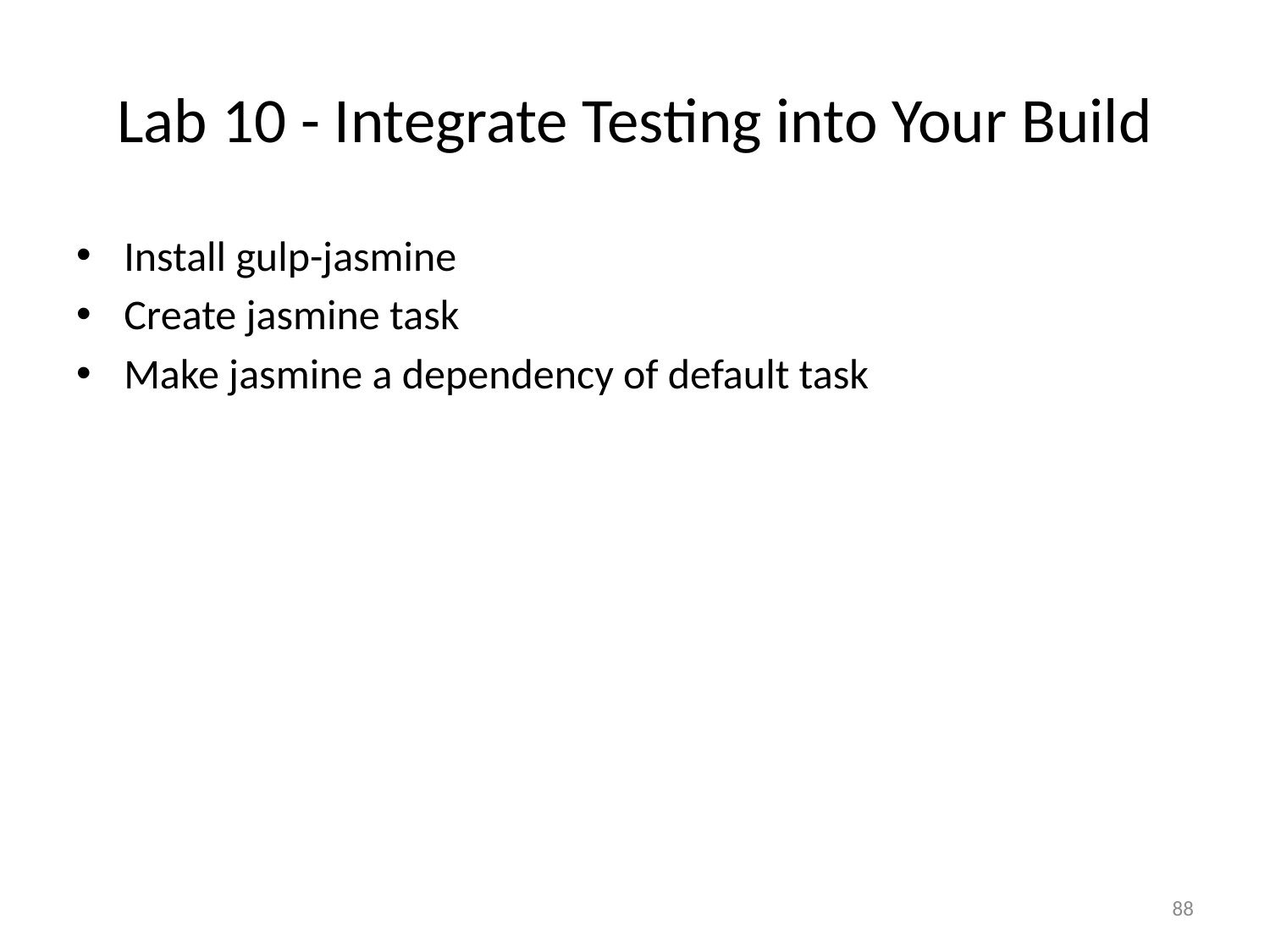

# Lab 10 - Integrate Testing into Your Build
Install gulp-jasmine
Create jasmine task
Make jasmine a dependency of default task
88